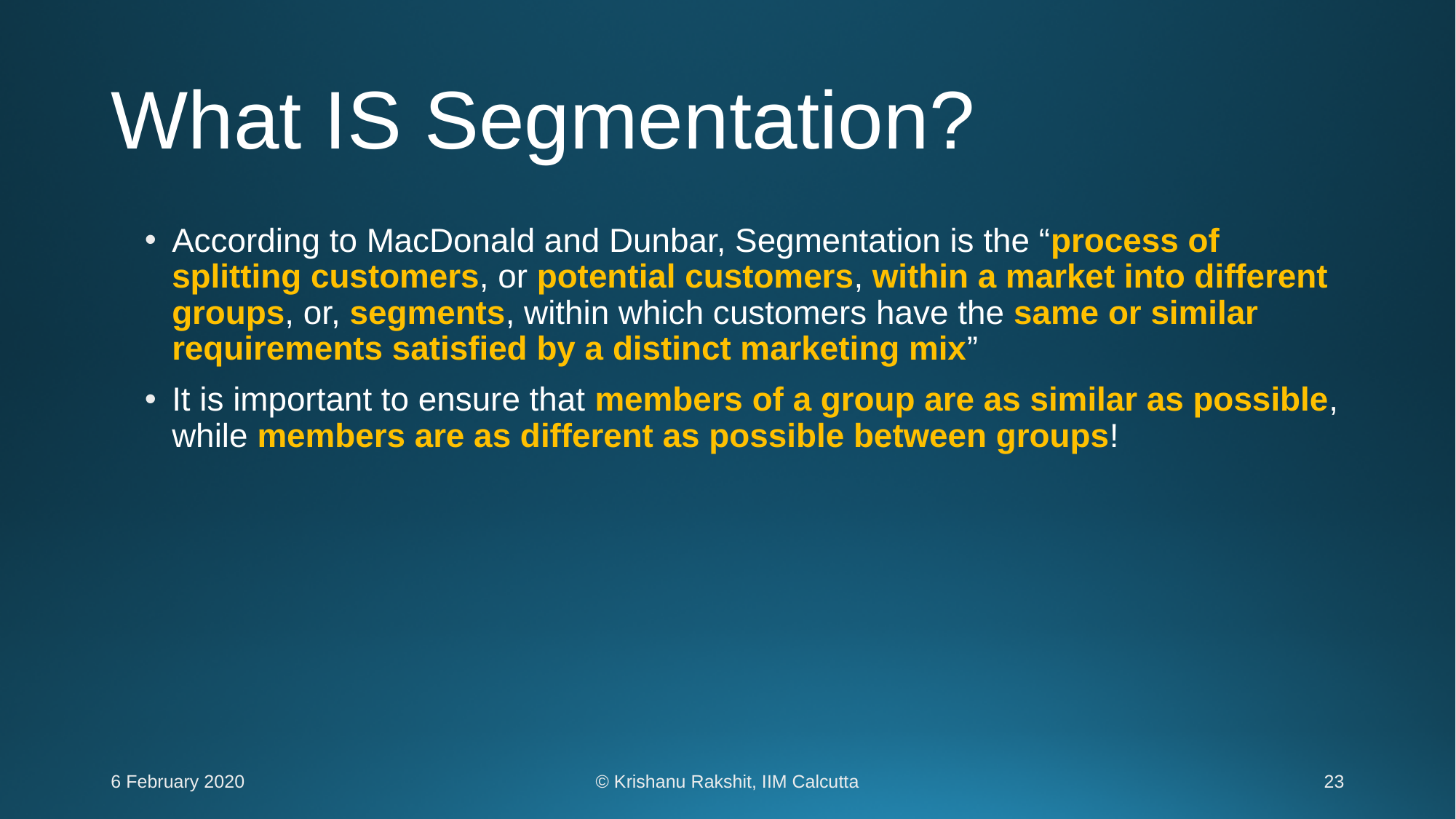

# What IS Segmentation?
According to MacDonald and Dunbar, Segmentation is the “process of splitting customers, or potential customers, within a market into different groups, or, segments, within which customers have the same or similar requirements satisfied by a distinct marketing mix”
It is important to ensure that members of a group are as similar as possible, while members are as different as possible between groups!
6 February 2020
© Krishanu Rakshit, IIM Calcutta
23